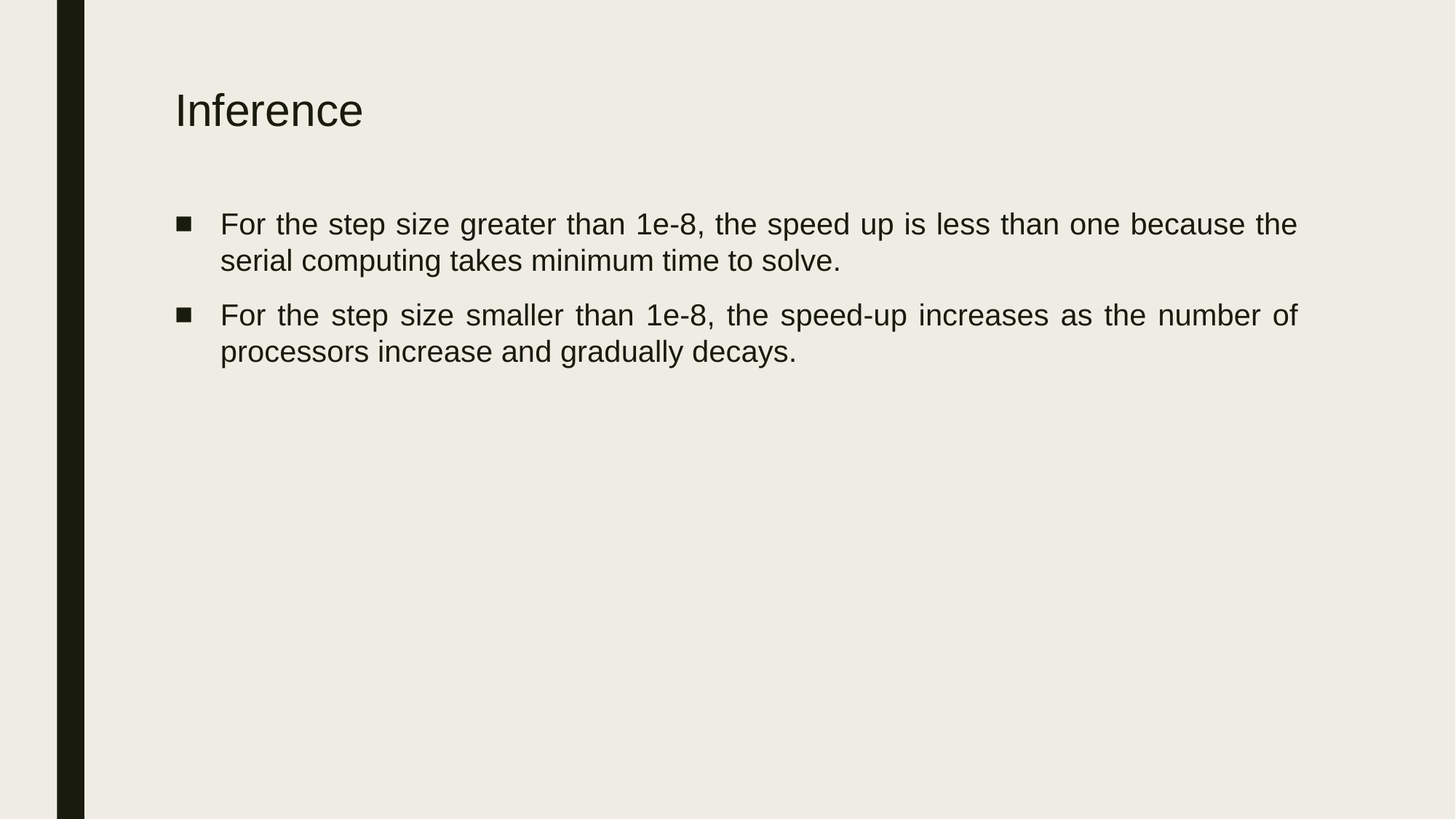

# Inference

For the step size greater than 1e-8, the speed up is less than one because the serial computing takes minimum time to solve.
For the step size smaller than 1e-8, the speed-up increases as the number of processors increase and gradually decays.